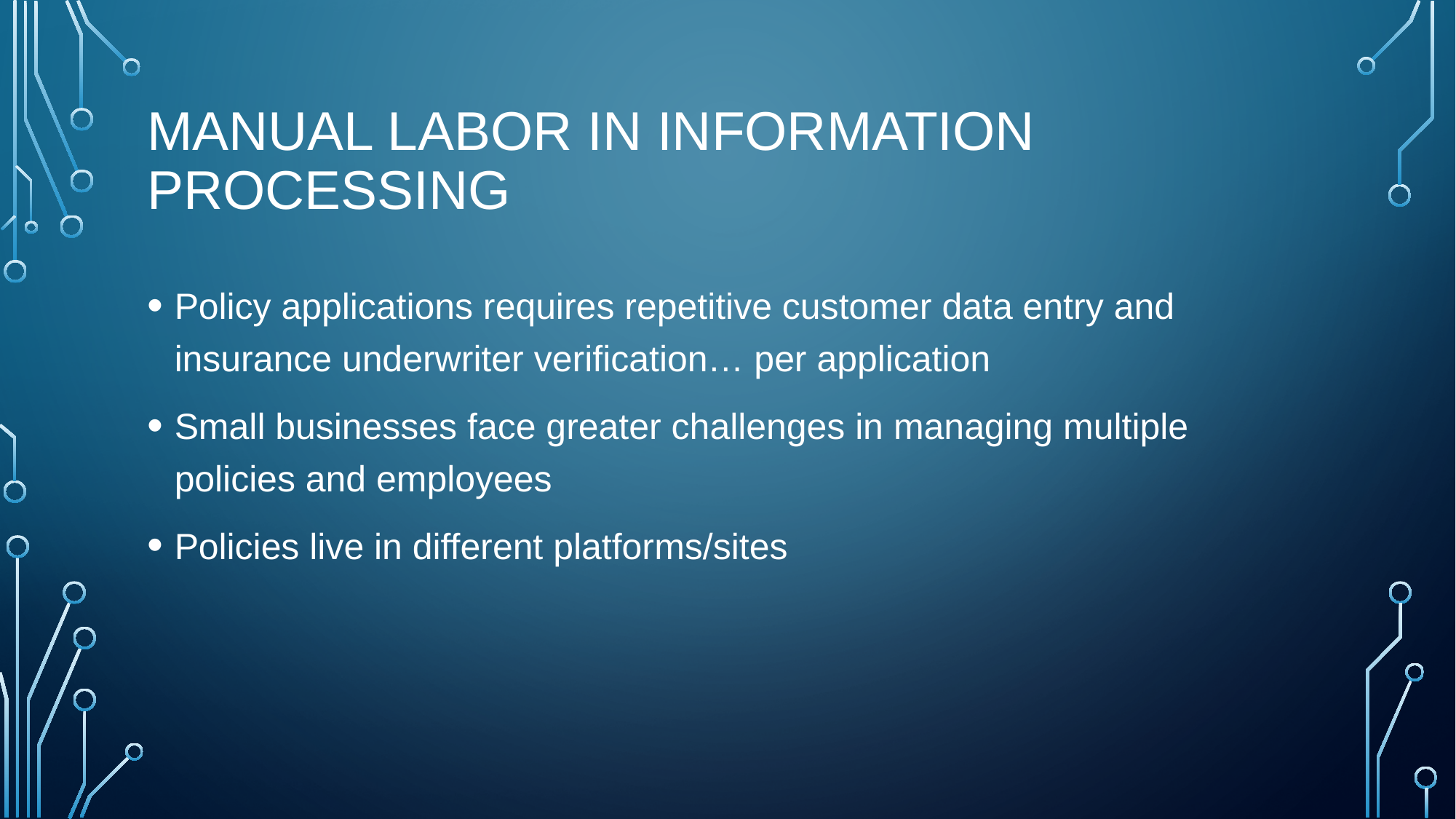

# Manual labor in information processing
Policy applications requires repetitive customer data entry and insurance underwriter verification… per application
Small businesses face greater challenges in managing multiple policies and employees
Policies live in different platforms/sites